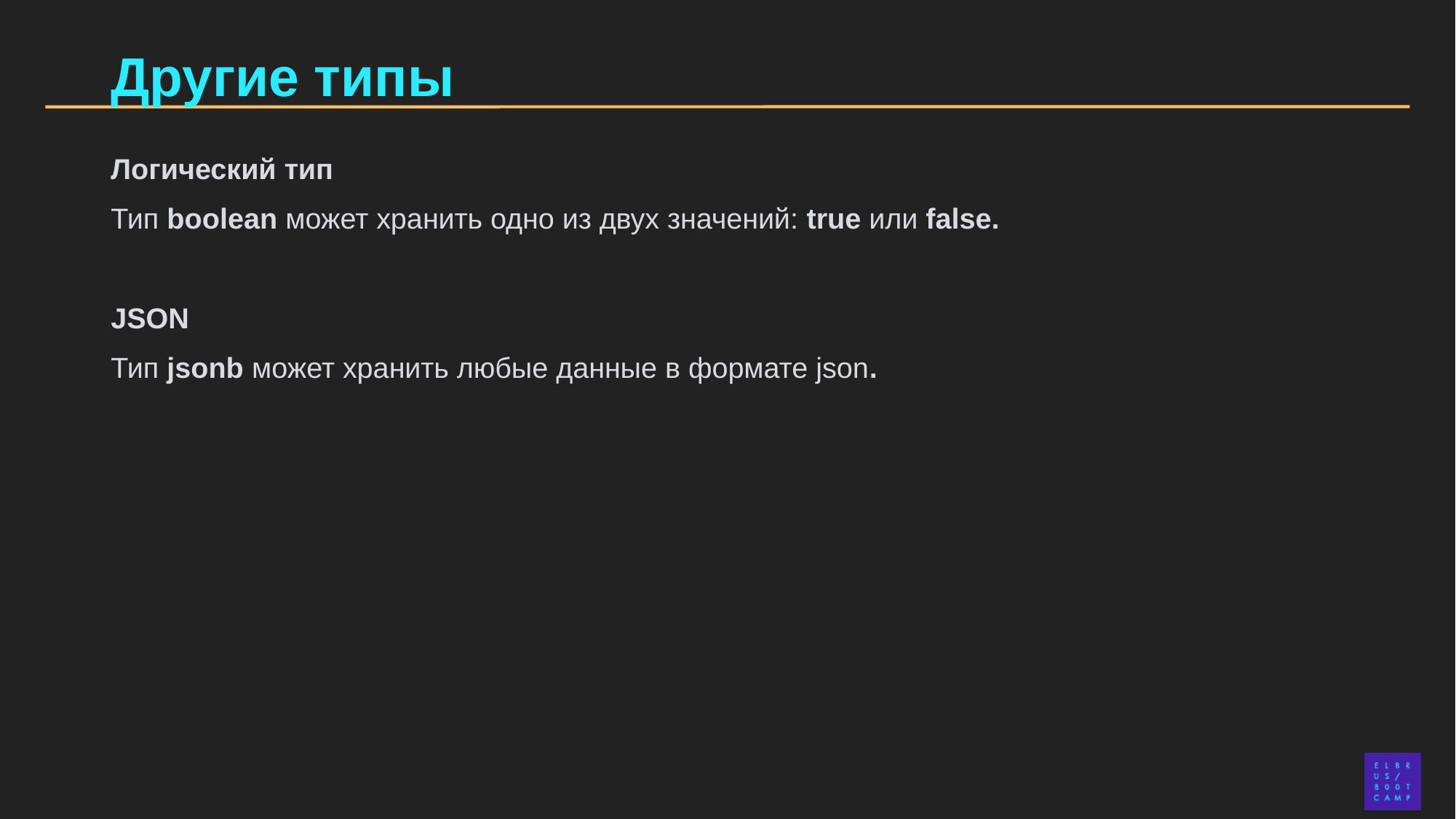

# Другие типы
Логический тип
Тип boolean может хранить одно из двух значений: true или false.

JSON
Тип jsonb может хранить любые данные в формате json.